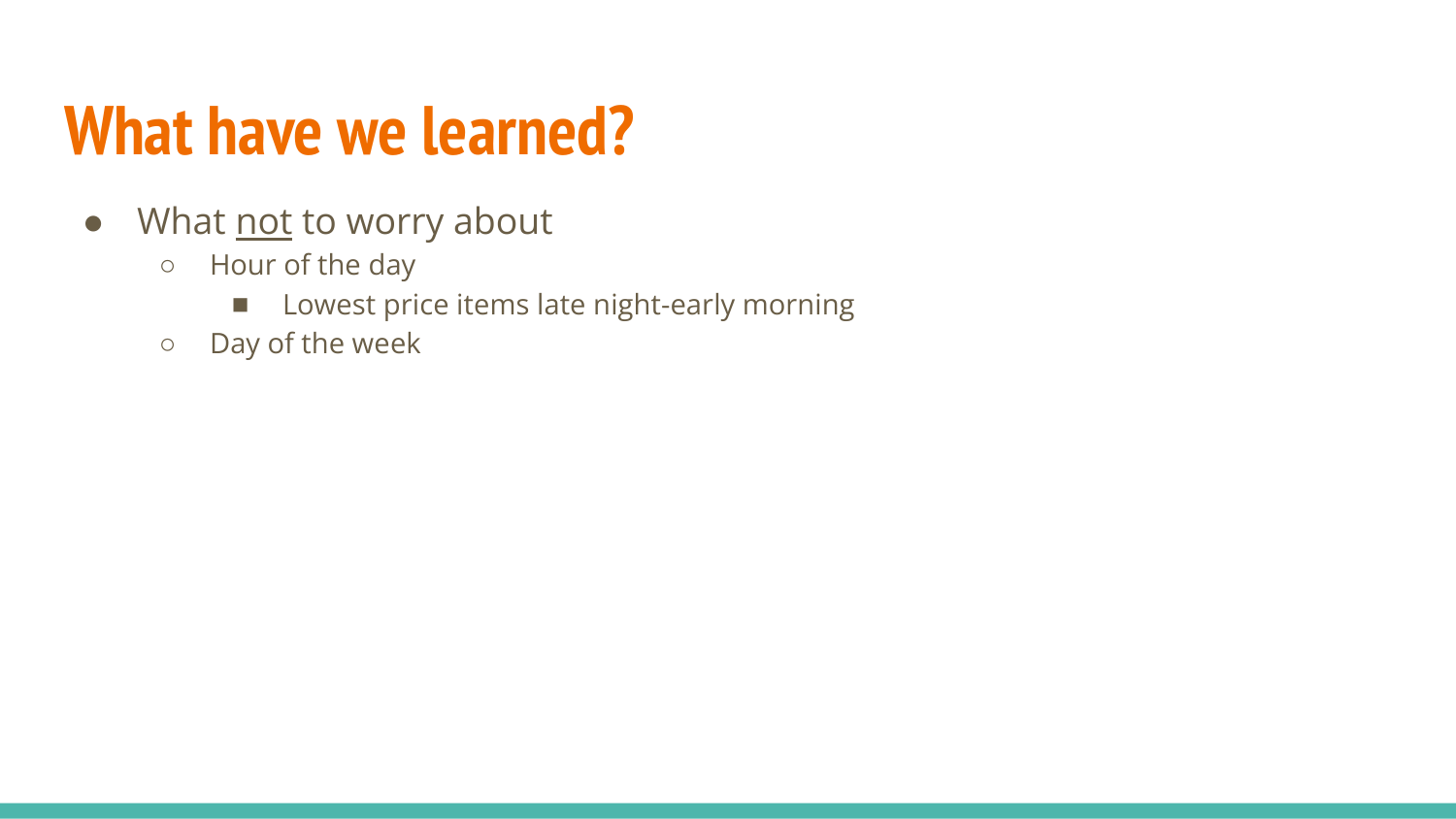

# What have we learned?
What not to worry about
Hour of the day
Lowest price items late night-early morning
Day of the week